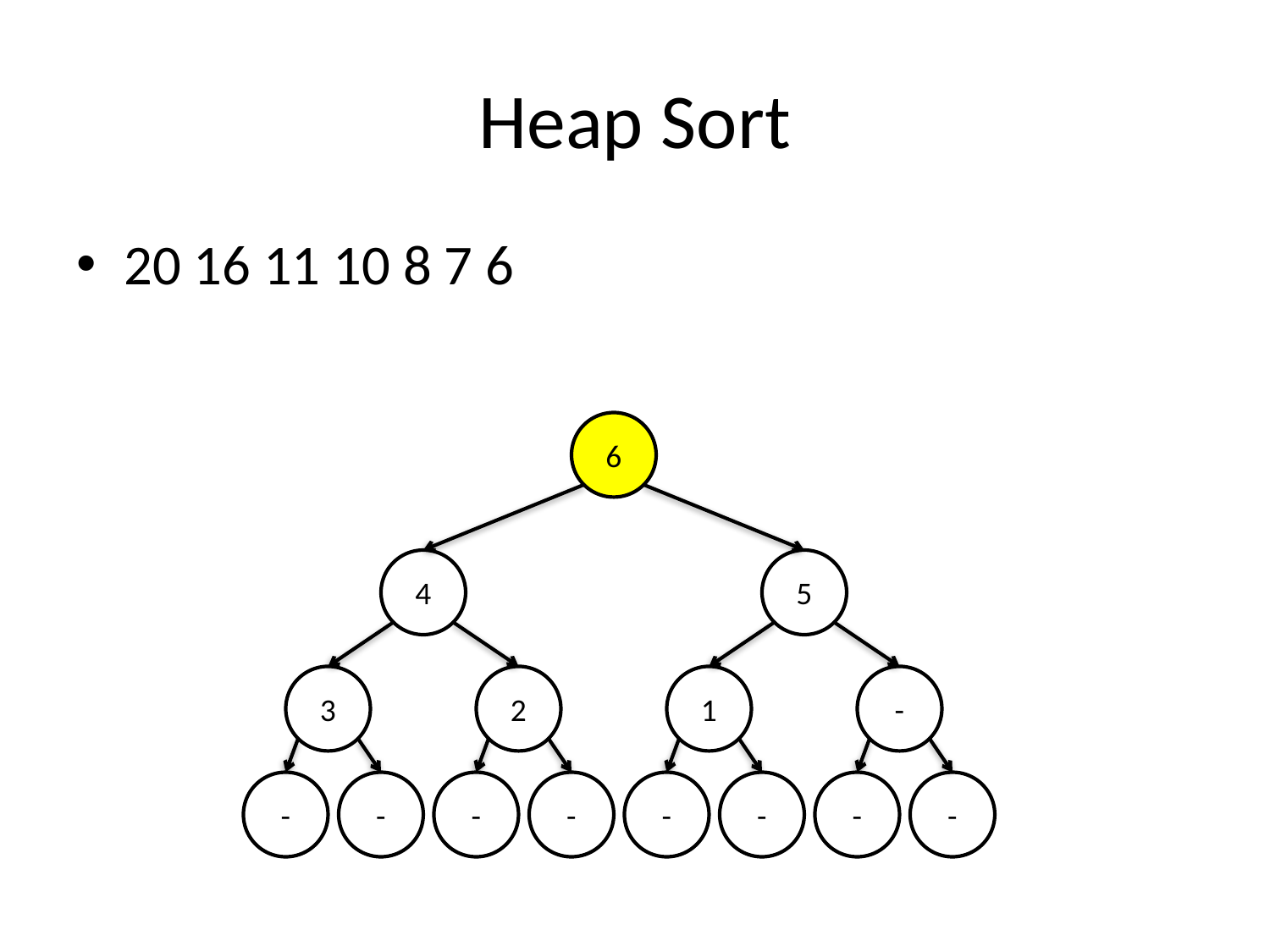

# Heap Sort
20 16 11 10 8 7 6
6
4
5
3
2
1
-
-
-
-
-
-
-
-
-